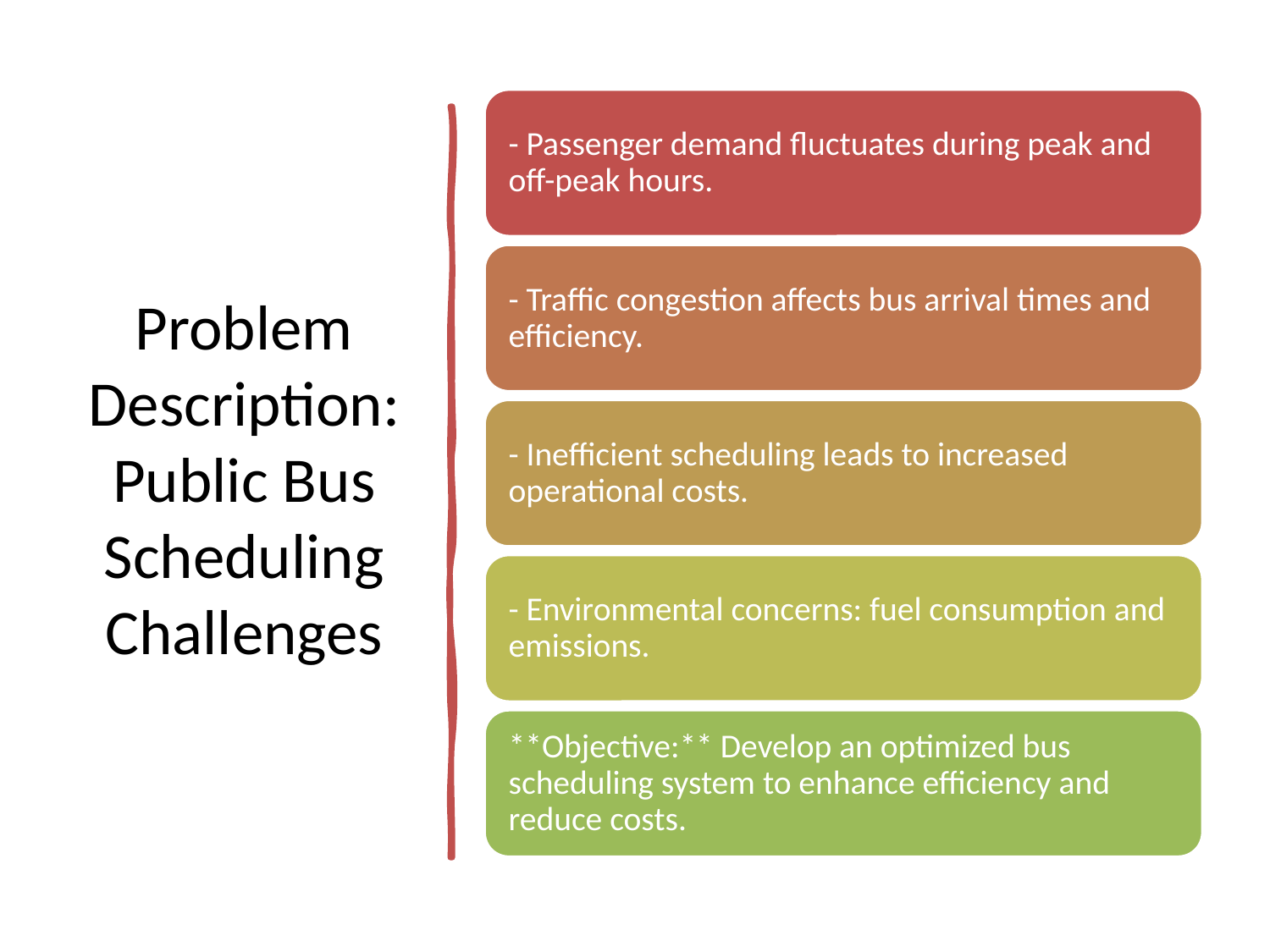

- Passenger demand fluctuates during peak and off-peak hours.
- Traffic congestion affects bus arrival times and efficiency.
- Inefficient scheduling leads to increased operational costs.
- Environmental concerns: fuel consumption and emissions.
**Objective:** Develop an optimized bus scheduling system to enhance efficiency and reduce costs.
# Problem Description: Public Bus Scheduling Challenges